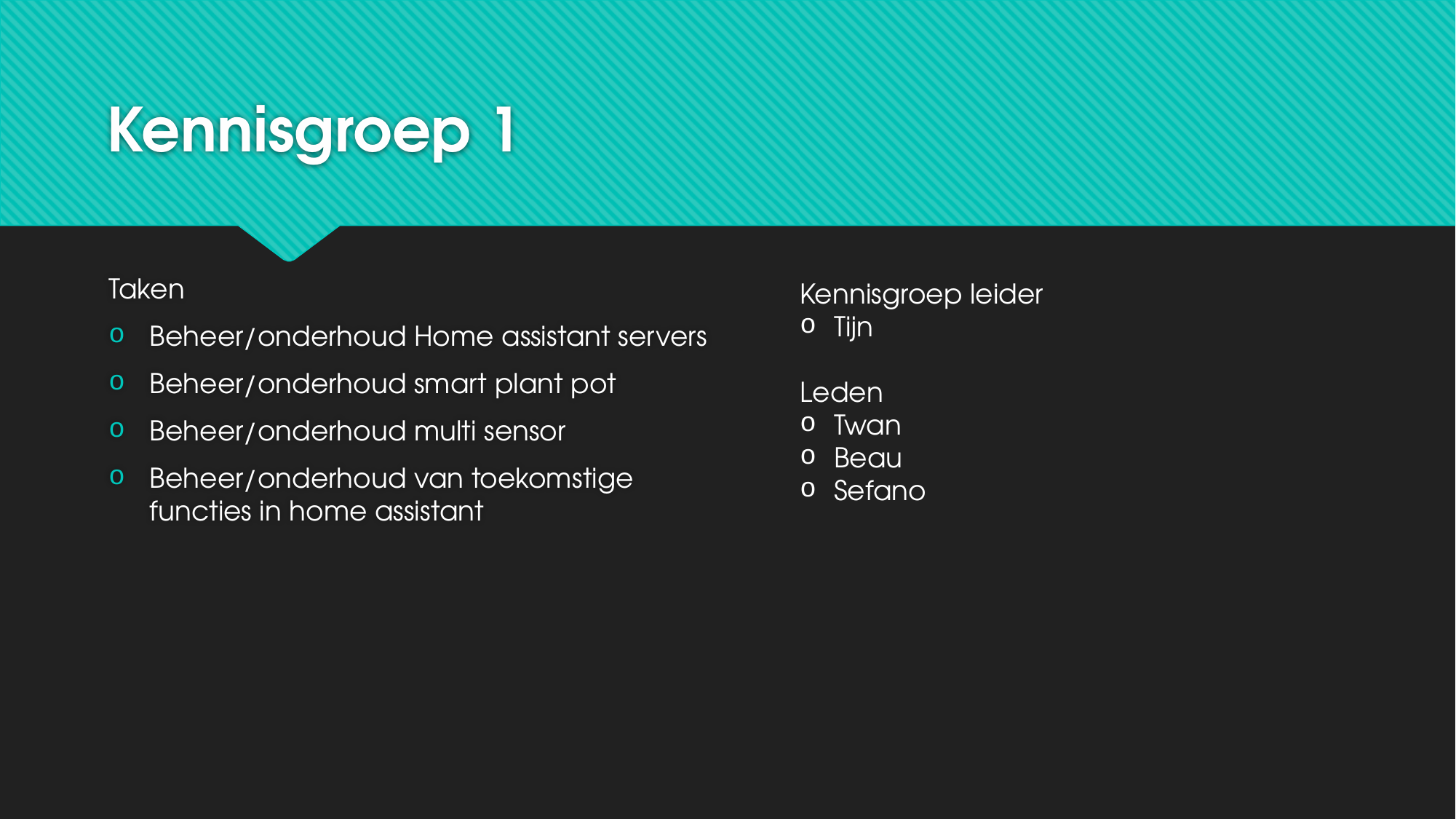

# Kennisgroep 1
Taken
Beheer/onderhoud Home assistant servers
Beheer/onderhoud smart plant pot
Beheer/onderhoud multi sensor
Beheer/onderhoud van toekomstige functies in home assistant

Kennisgroep leider
Tijn

Leden
Twan
Beau
Sefano